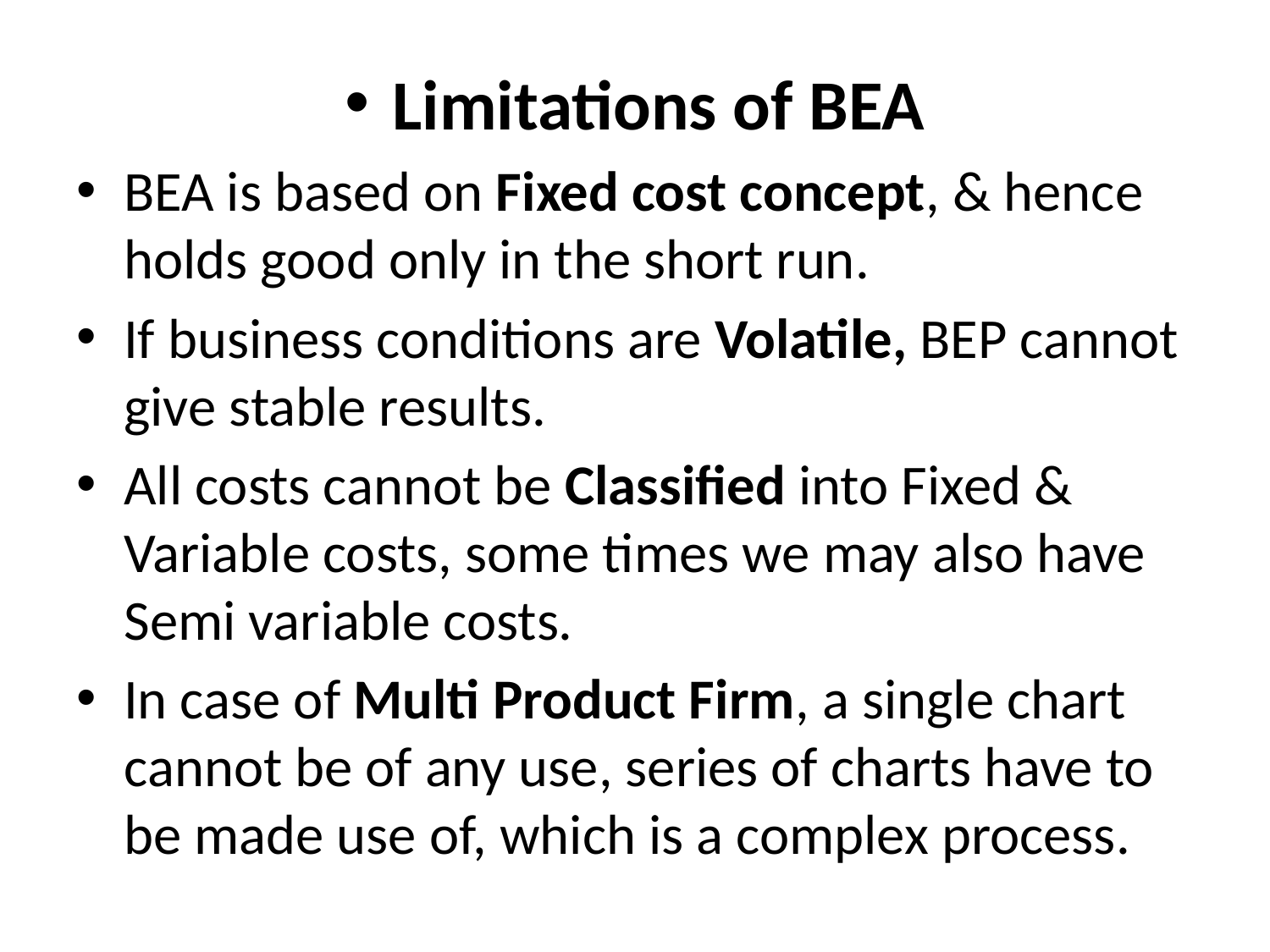

Limitations of BEA
BEA is based on Fixed cost concept, & hence holds good only in the short run.
If business conditions are Volatile, BEP cannot give stable results.
All costs cannot be Classified into Fixed & Variable costs, some times we may also have Semi variable costs.
In case of Multi Product Firm, a single chart cannot be of any use, series of charts have to be made use of, which is a complex process.